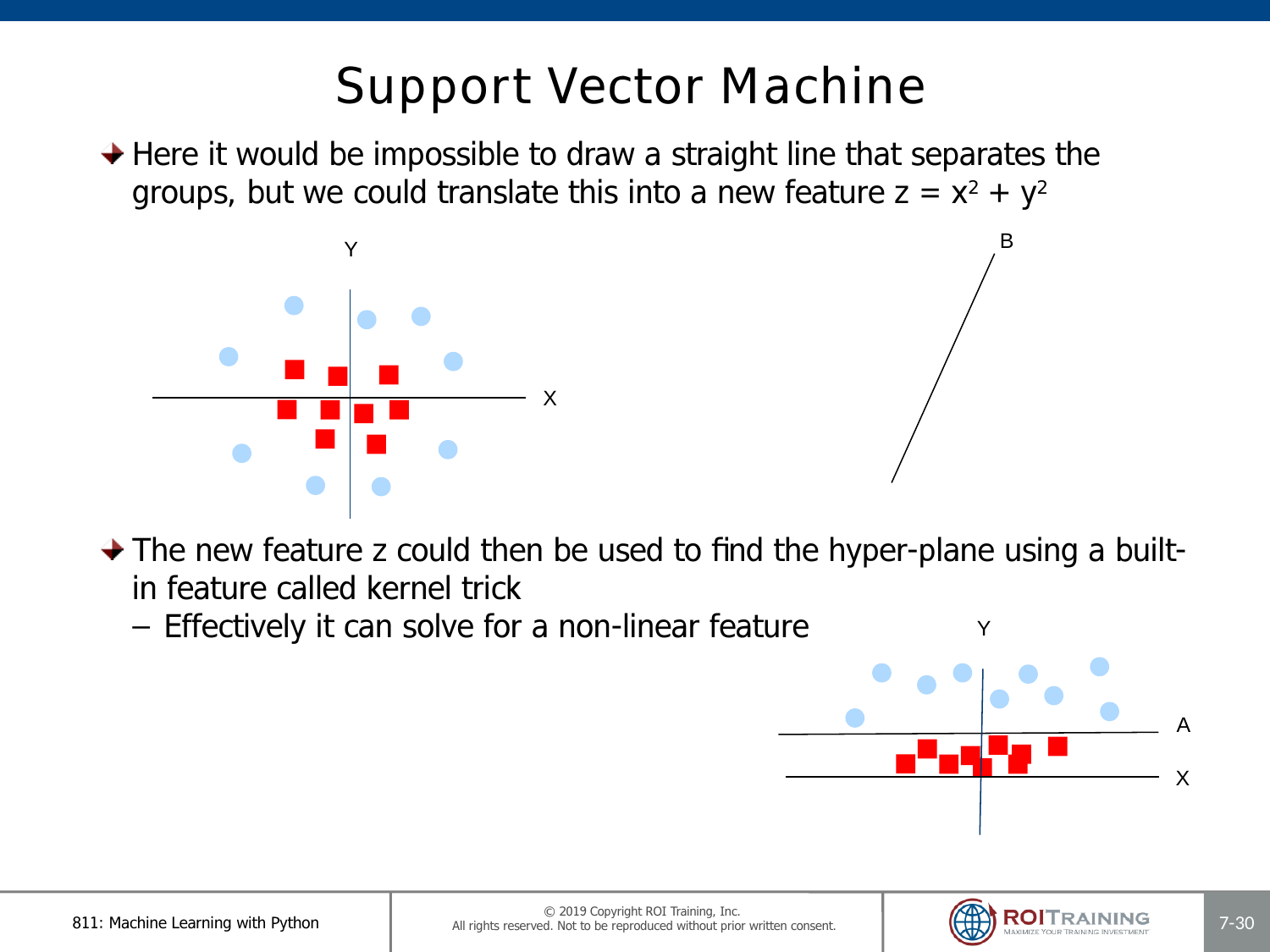

# Support Vector Machine
Here it would be impossible to draw a straight line that separates the groups, but we could translate this into a new feature z = x2 + y2
B
Y

X
The new feature z could then be used to find the hyper-plane using a built-in feature called kernel trick
Effectively it can solve for a non-linear feature
Y

A
X